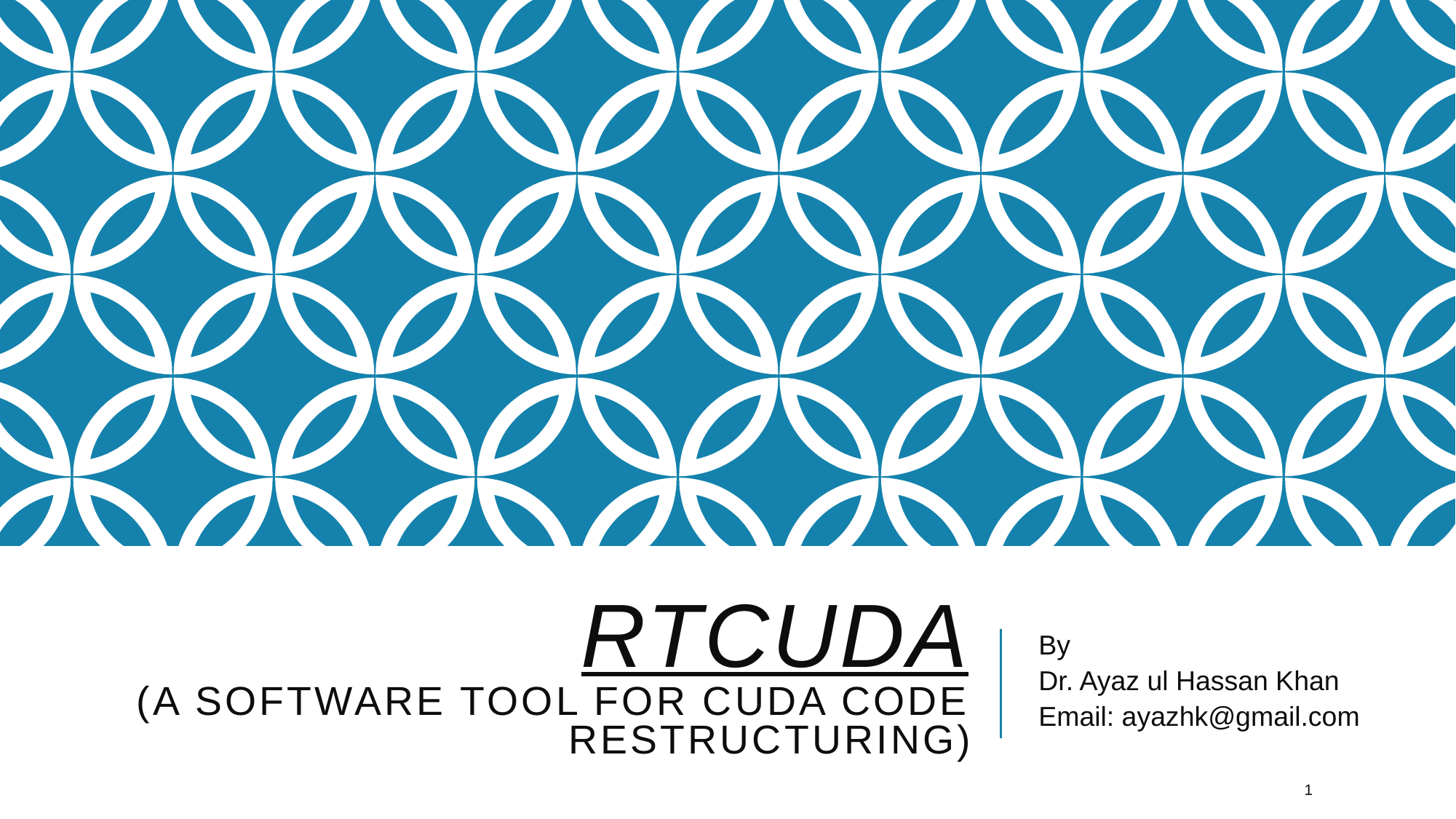

# RTCUDA (A Software Tool for CUDA Code Restructuring)
By
Dr. Ayaz ul Hassan Khan
Email: ayazhk@gmail.com
1